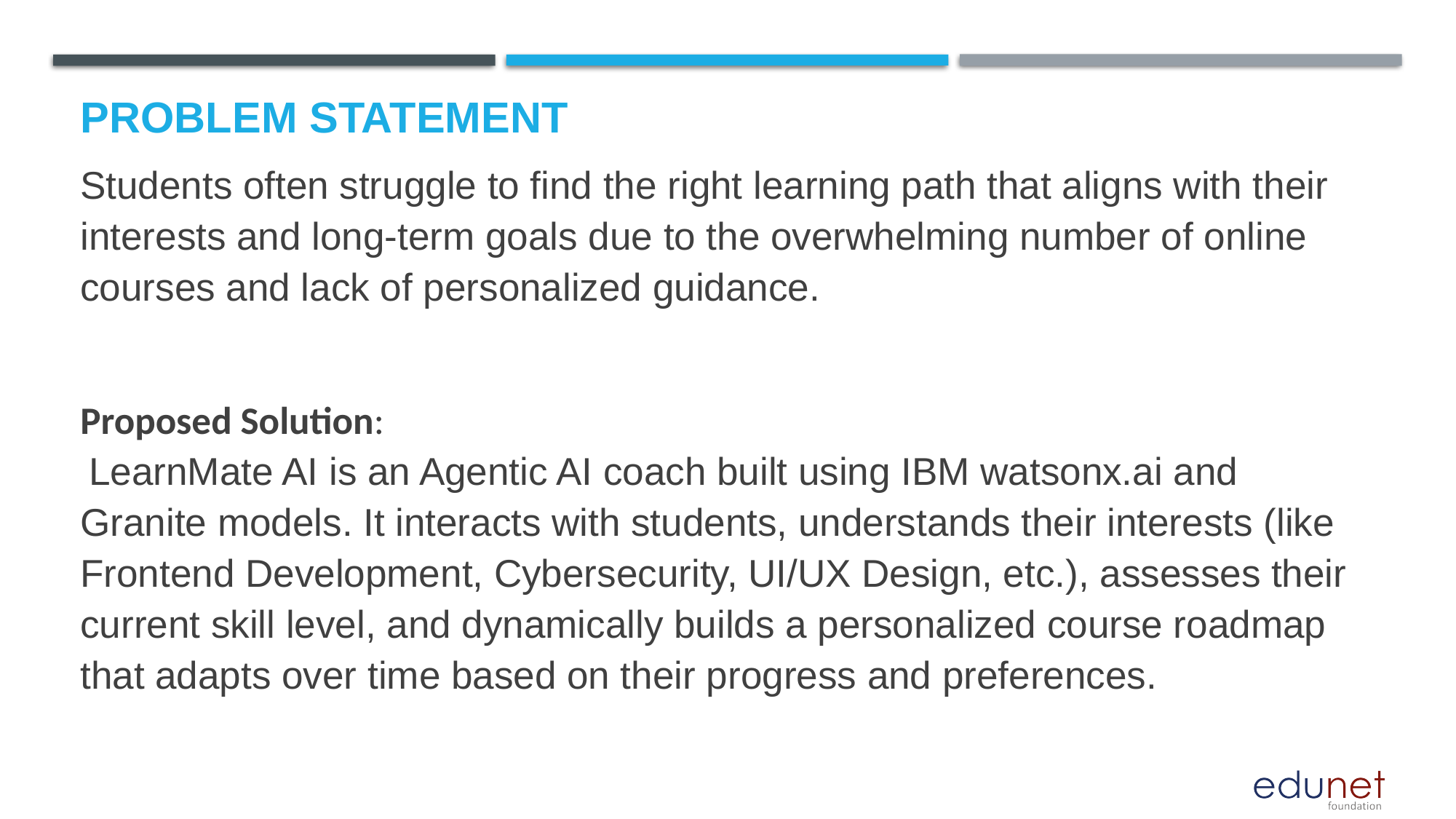

# Problem Statement
Students often struggle to find the right learning path that aligns with their interests and long-term goals due to the overwhelming number of online courses and lack of personalized guidance.

Proposed Solution:
 LearnMate AI is an Agentic AI coach built using IBM watsonx.ai and Granite models. It interacts with students, understands their interests (like Frontend Development, Cybersecurity, UI/UX Design, etc.), assesses their current skill level, and dynamically builds a personalized course roadmap that adapts over time based on their progress and preferences.